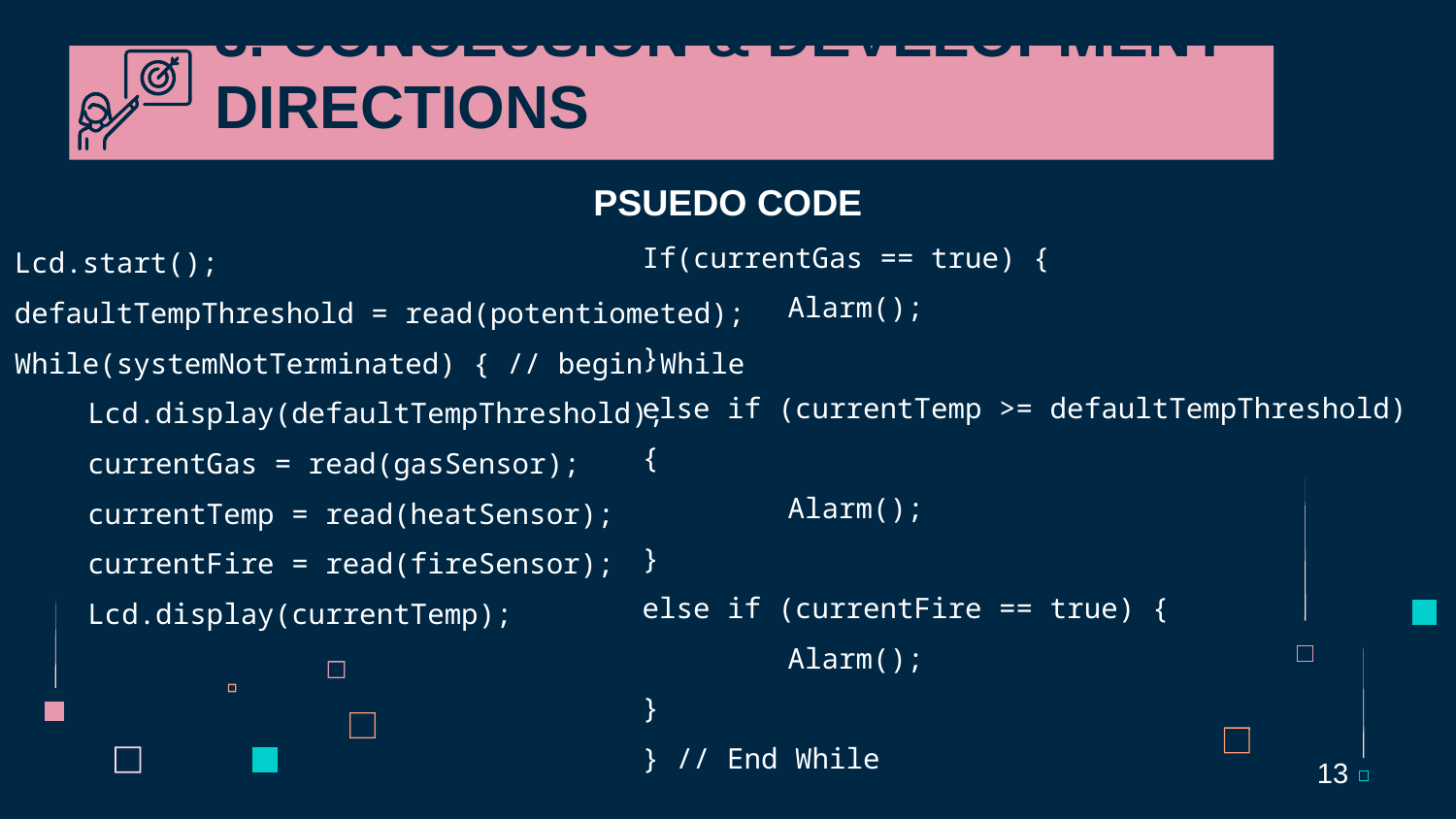

# 3. CONCLUSION & DEVELOPMENT DIRECTIONS
PSUEDO CODE
If(currentGas == true) {
	Alarm();
}
else if (currentTemp >= defaultTempThreshold)
{
	Alarm();
}
else if (currentFire == true) {
	Alarm();
}
} // End While
Lcd.start();
defaultTempThreshold = read(potentiometed);
While(systemNotTerminated) { // begin While
Lcd.display(defaultTempThreshold);
currentGas = read(gasSensor);
currentTemp = read(heatSensor);
currentFire = read(fireSensor);
Lcd.display(currentTemp);